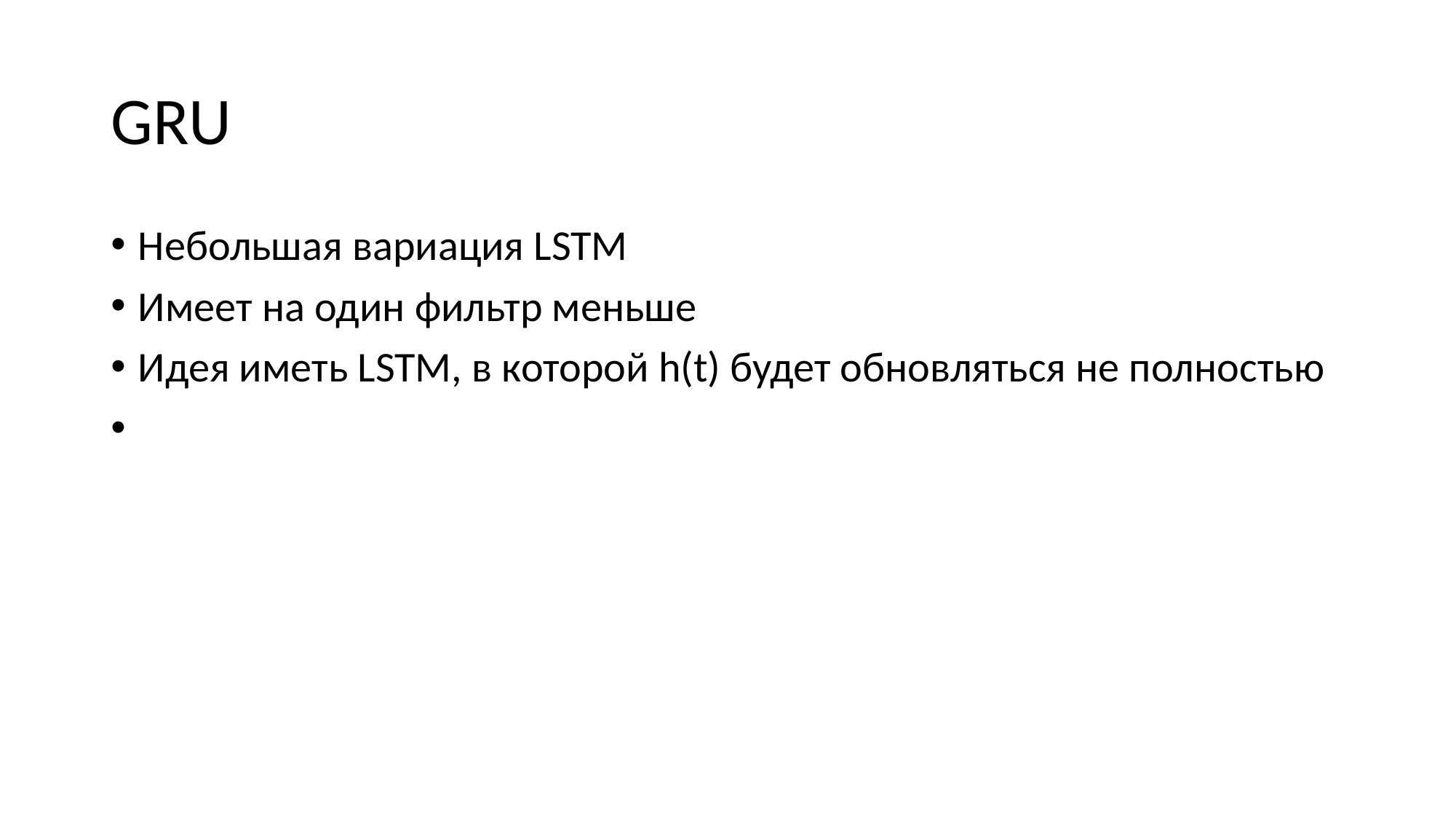

# GRU
Небольшая вариация LSTM
Имеет на один фильтр меньше
Идея иметь LSTM, в которой h(t) будет обновляться не полностью